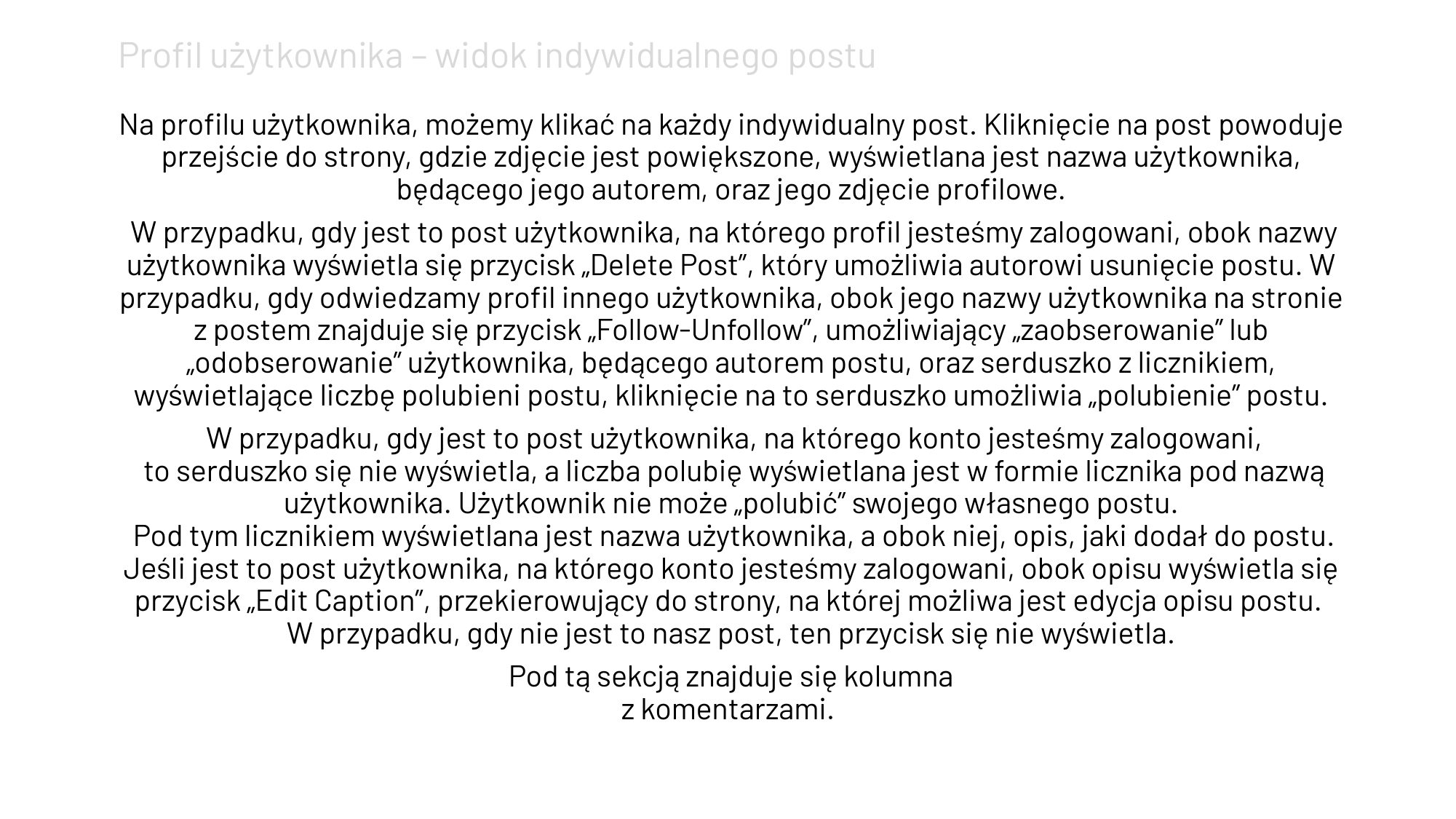

Profil użytkownika – widok indywidualnego postu
Na profilu użytkownika, możemy klikać na każdy indywidualny post. Kliknięcie na post powoduje przejście do strony, gdzie zdjęcie jest powiększone, wyświetlana jest nazwa użytkownika, będącego jego autorem, oraz jego zdjęcie profilowe.
 W przypadku, gdy jest to post użytkownika, na którego profil jesteśmy zalogowani, obok nazwy użytkownika wyświetla się przycisk „Delete Post”, który umożliwia autorowi usunięcie postu. W przypadku, gdy odwiedzamy profil innego użytkownika, obok jego nazwy użytkownika na stronie z postem znajduje się przycisk „Follow-Unfollow”, umożliwiający „zaobserowanie” lub „odobserowanie” użytkownika, będącego autorem postu, oraz serduszko z licznikiem, wyświetlające liczbę polubieni postu, kliknięcie na to serduszko umożliwia „polubienie” postu.
 W przypadku, gdy jest to post użytkownika, na którego konto jesteśmy zalogowani,
 to serduszko się nie wyświetla, a liczba polubię wyświetlana jest w formie licznika pod nazwą użytkownika. Użytkownik nie może „polubić” swojego własnego postu.
 Pod tym licznikiem wyświetlana jest nazwa użytkownika, a obok niej, opis, jaki dodał do postu. Jeśli jest to post użytkownika, na którego konto jesteśmy zalogowani, obok opisu wyświetla się przycisk „Edit Caption”, przekierowujący do strony, na której możliwa jest edycja opisu postu.  W przypadku, gdy nie jest to nasz post, ten przycisk się nie wyświetla.
 Pod tą sekcją znajduje się kolumna
z komentarzami.